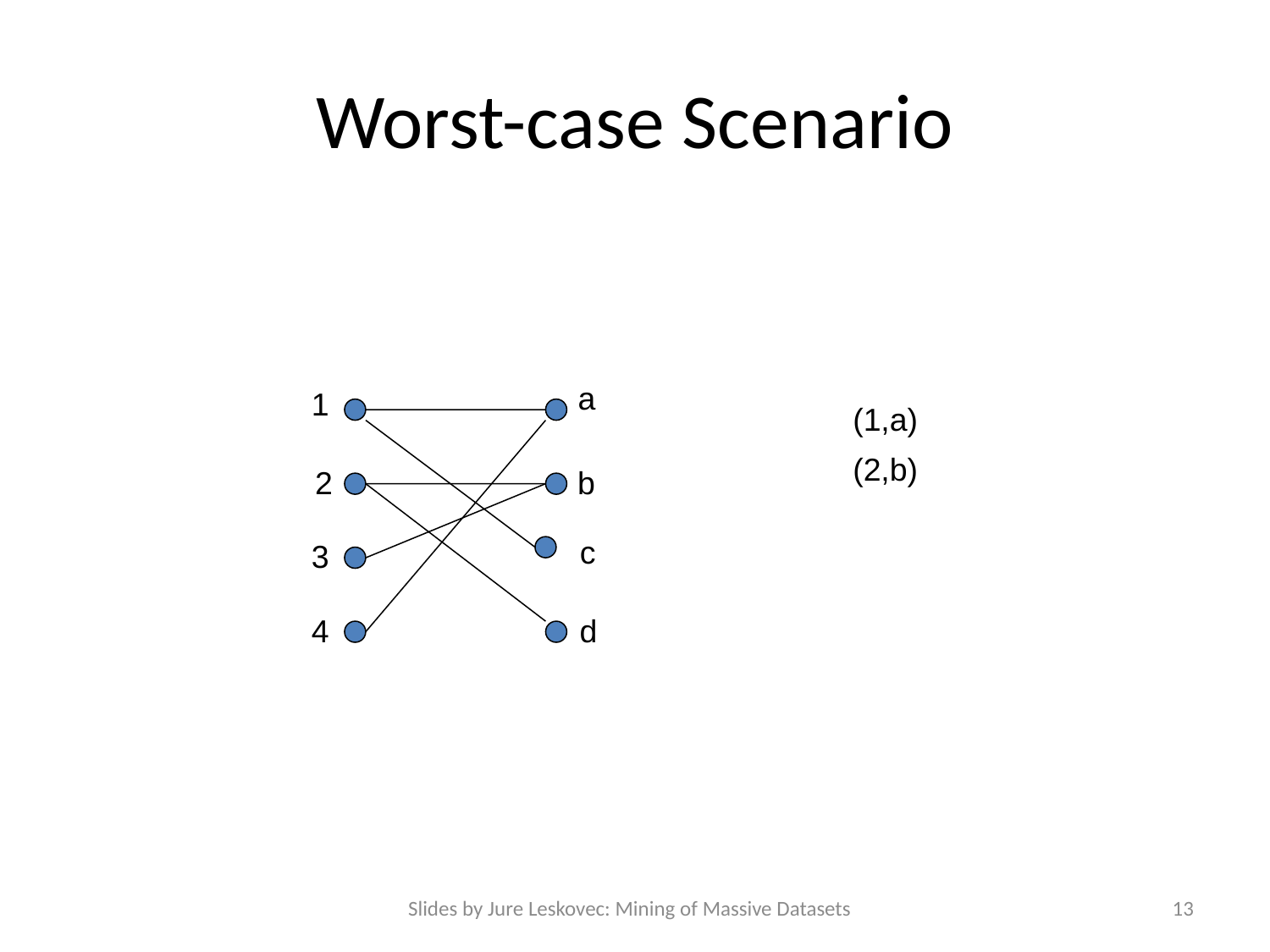

# Worst-case Scenario
a

1
(1,a)

c

(2,b)
2
b

d

3

4

Slides by Jure Leskovec: Mining of Massive Datasets
13